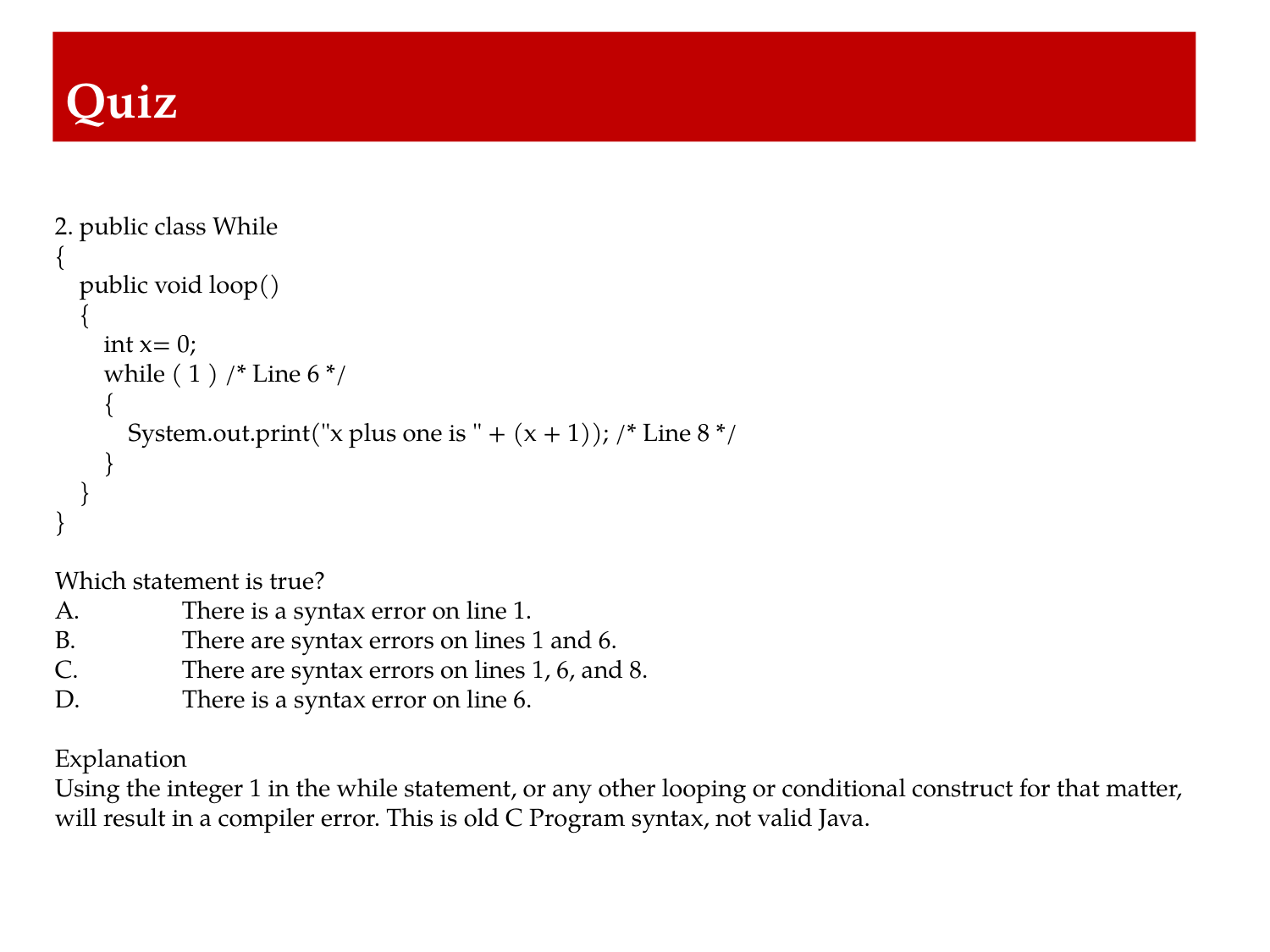

# Quiz
2. public class While
{
    public void loop()
    {
        int x= 0;
        while ( 1 ) /* Line 6 */
        {
            System.out.print("x plus one is " + (x + 1)); /* Line 8 */
        }
    }
}

Which statement is true?
A.	There is a syntax error on line 1.
B.	There are syntax errors on lines 1 and 6.
C.	There are syntax errors on lines 1, 6, and 8.
             There is a syntax error on line 6.

Explanation
Using the integer 1 in the while statement, or any other looping or conditional construct for that matter, will result in a compiler error. This is old C Program syntax, not valid Java.